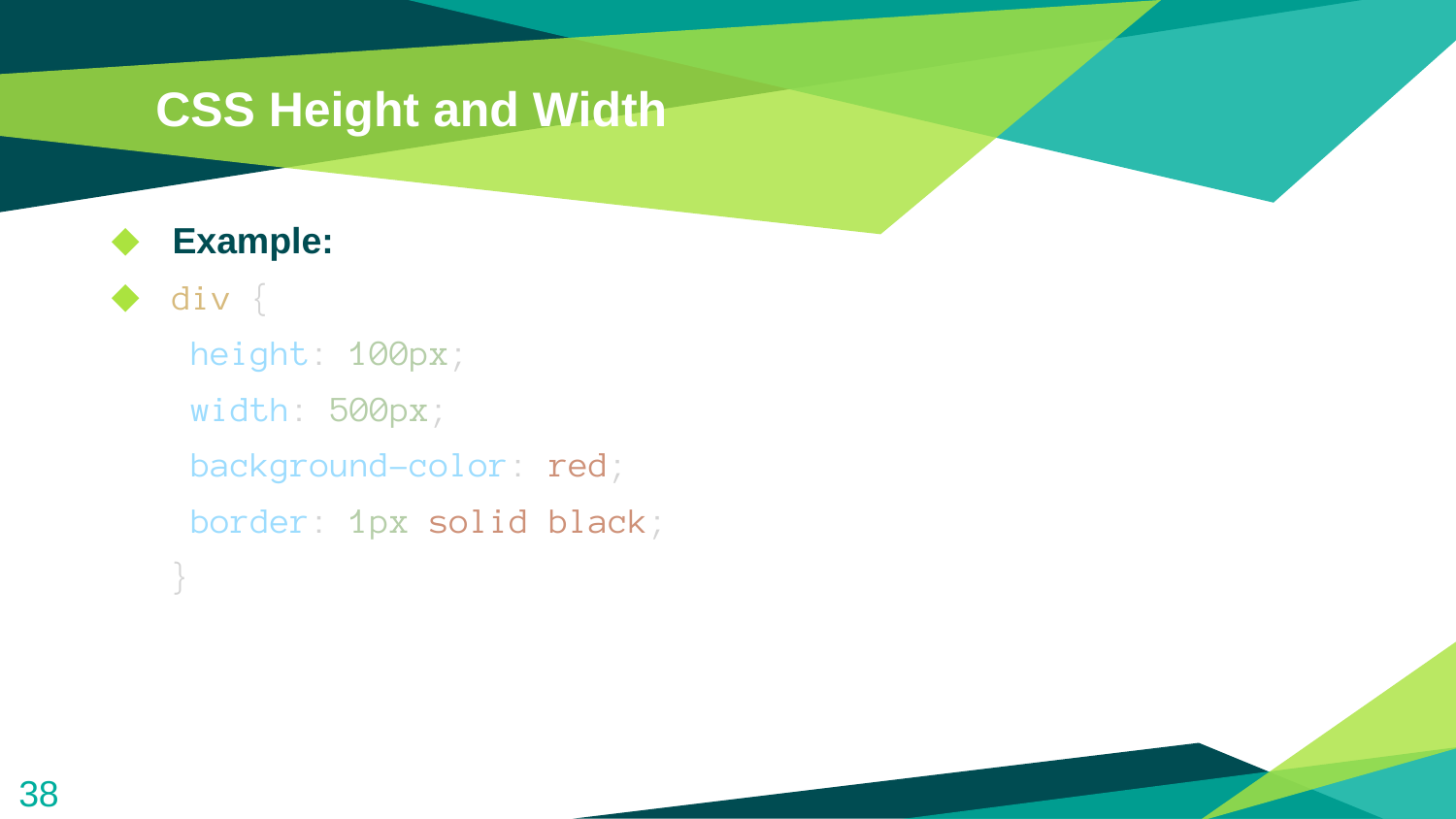

# CSS Height and Width
Example:
div {
    height: 100px;
    width: 500px;
    background-color: red;
    border: 1px solid black;
   }

38